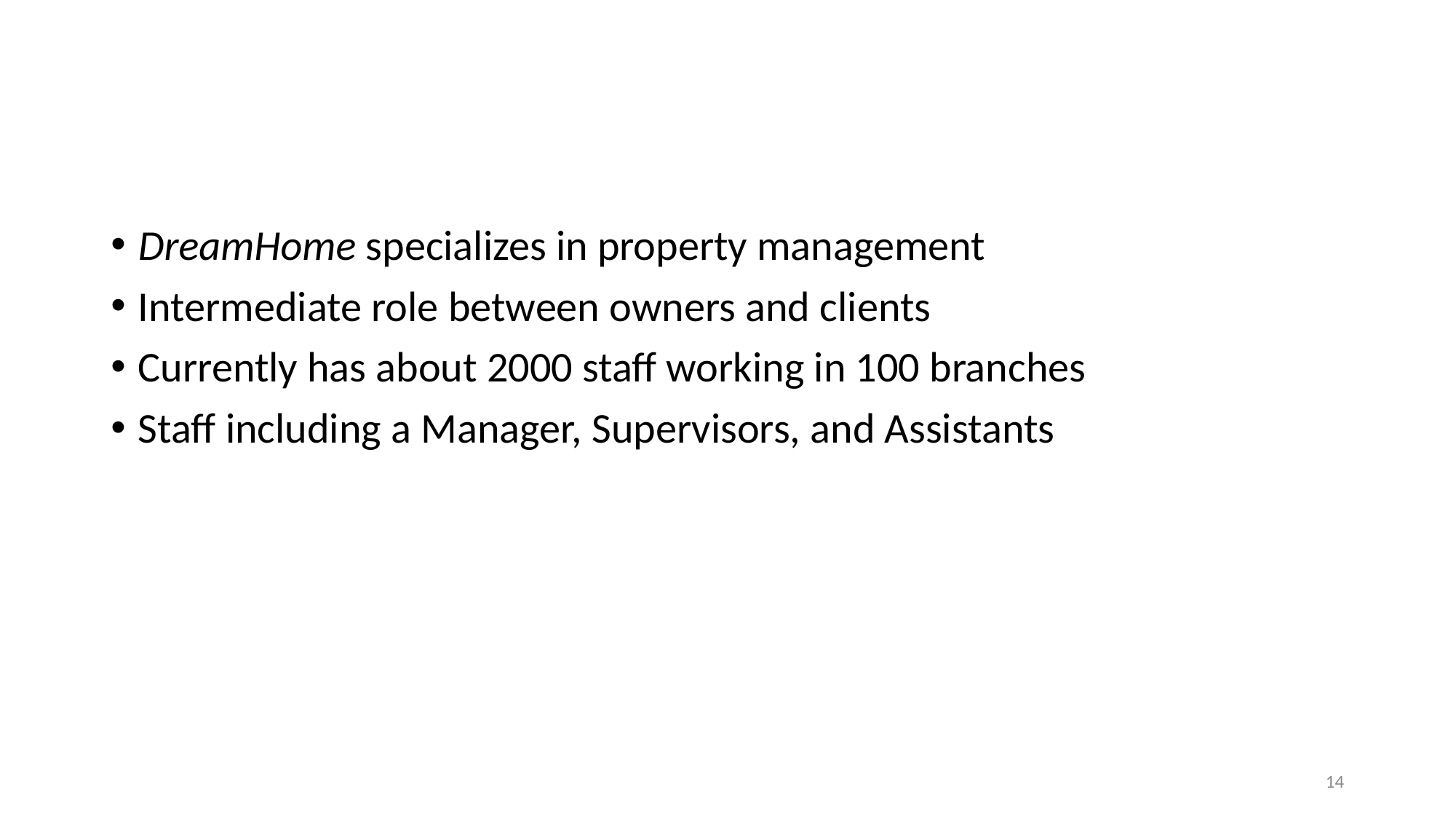

DreamHome specializes in property management
Intermediate role between owners and clients
Currently has about 2000 staff working in 100 branches
Staff including a Manager, Supervisors, and Assistants

14